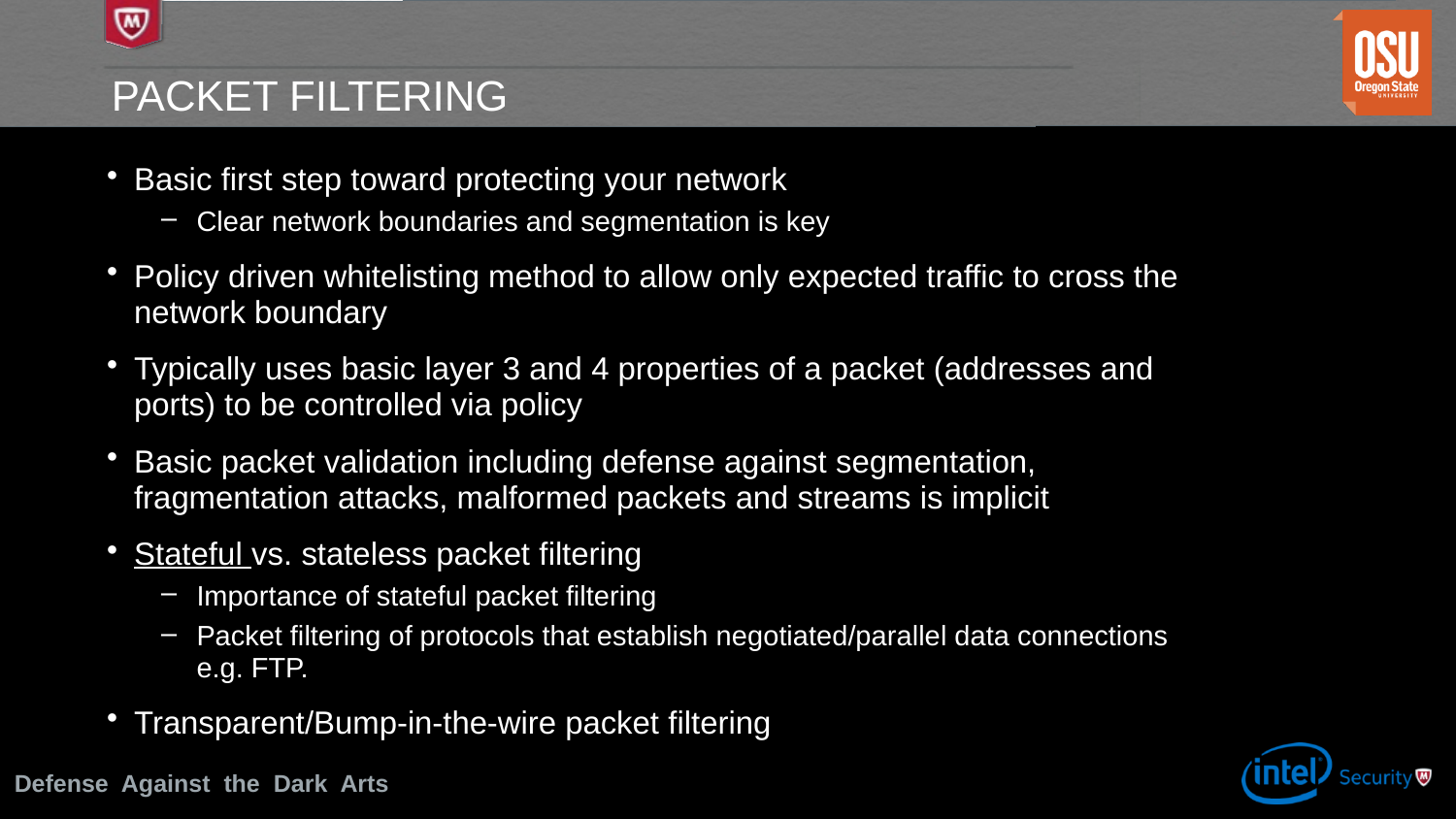

# Packet Filtering
Basic first step toward protecting your network
Clear network boundaries and segmentation is key
Policy driven whitelisting method to allow only expected traffic to cross the network boundary
Typically uses basic layer 3 and 4 properties of a packet (addresses and ports) to be controlled via policy
Basic packet validation including defense against segmentation, fragmentation attacks, malformed packets and streams is implicit
Stateful vs. stateless packet filtering
Importance of stateful packet filtering
Packet filtering of protocols that establish negotiated/parallel data connections e.g. FTP.
Transparent/Bump-in-the-wire packet filtering